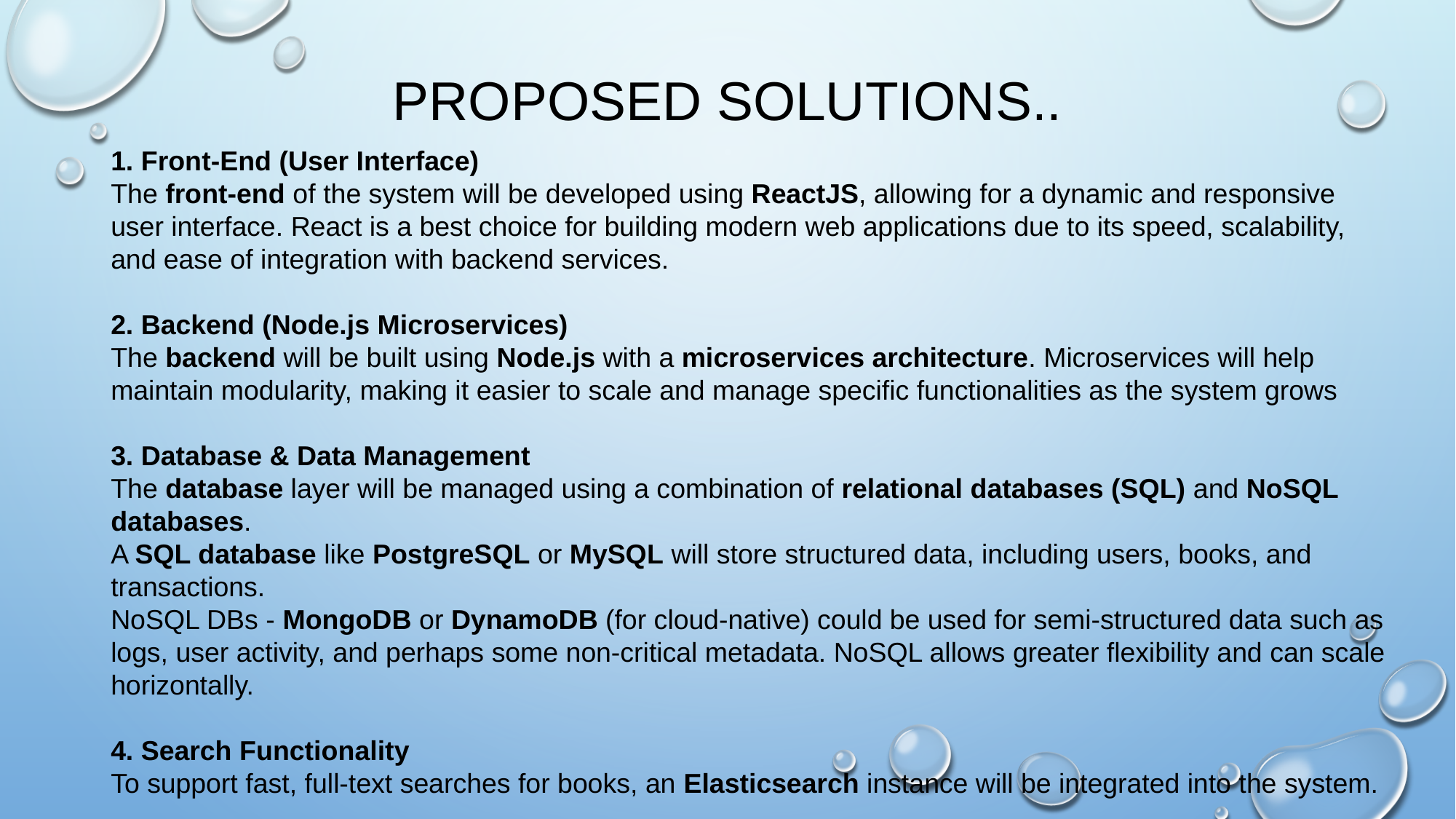

# Proposed Solutions..
1. Front-End (User Interface)
The front-end of the system will be developed using ReactJS, allowing for a dynamic and responsive user interface. React is a best choice for building modern web applications due to its speed, scalability, and ease of integration with backend services.

2. Backend (Node.js Microservices)
The backend will be built using Node.js with a microservices architecture. Microservices will help maintain modularity, making it easier to scale and manage specific functionalities as the system grows

3. Database & Data Management
The database layer will be managed using a combination of relational databases (SQL) and NoSQL databases.
A SQL database like PostgreSQL or MySQL will store structured data, including users, books, and transactions.
NoSQL DBs - MongoDB or DynamoDB (for cloud-native) could be used for semi-structured data such as logs, user activity, and perhaps some non-critical metadata. NoSQL allows greater flexibility and can scale horizontally.

4. Search Functionality
To support fast, full-text searches for books, an Elasticsearch instance will be integrated into the system.